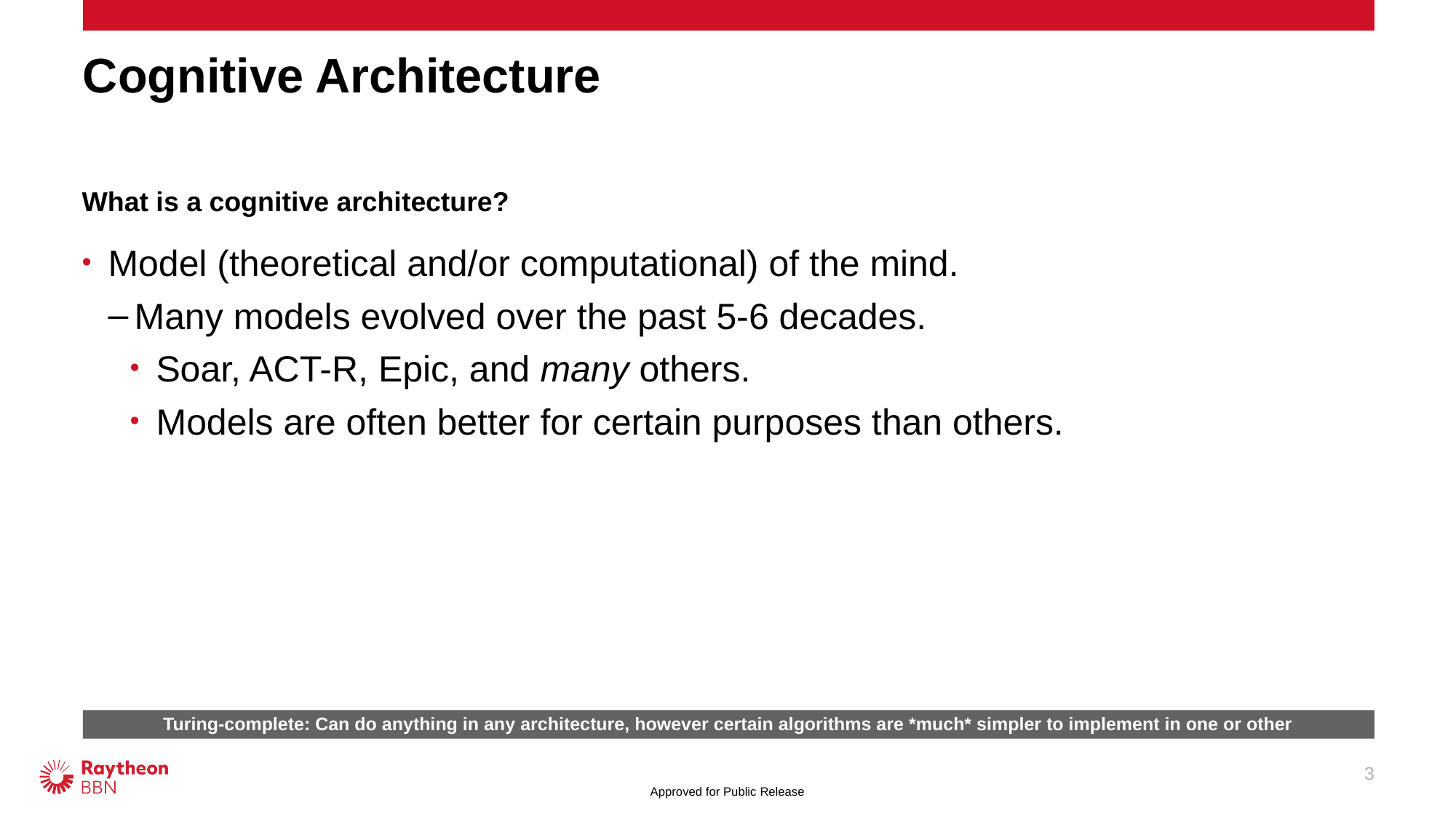

# Cognitive Architecture
What is a cognitive architecture?
Model (theoretical and/or computational) of the mind.
Many models evolved over the past 5-6 decades.
Soar, ACT-R, Epic, and many others.
Models are often better for certain purposes than others.

Turing-complete: Can do anything in any architecture, however certain algorithms are *much* simpler to implement in one or other
3
Approved for Public Release